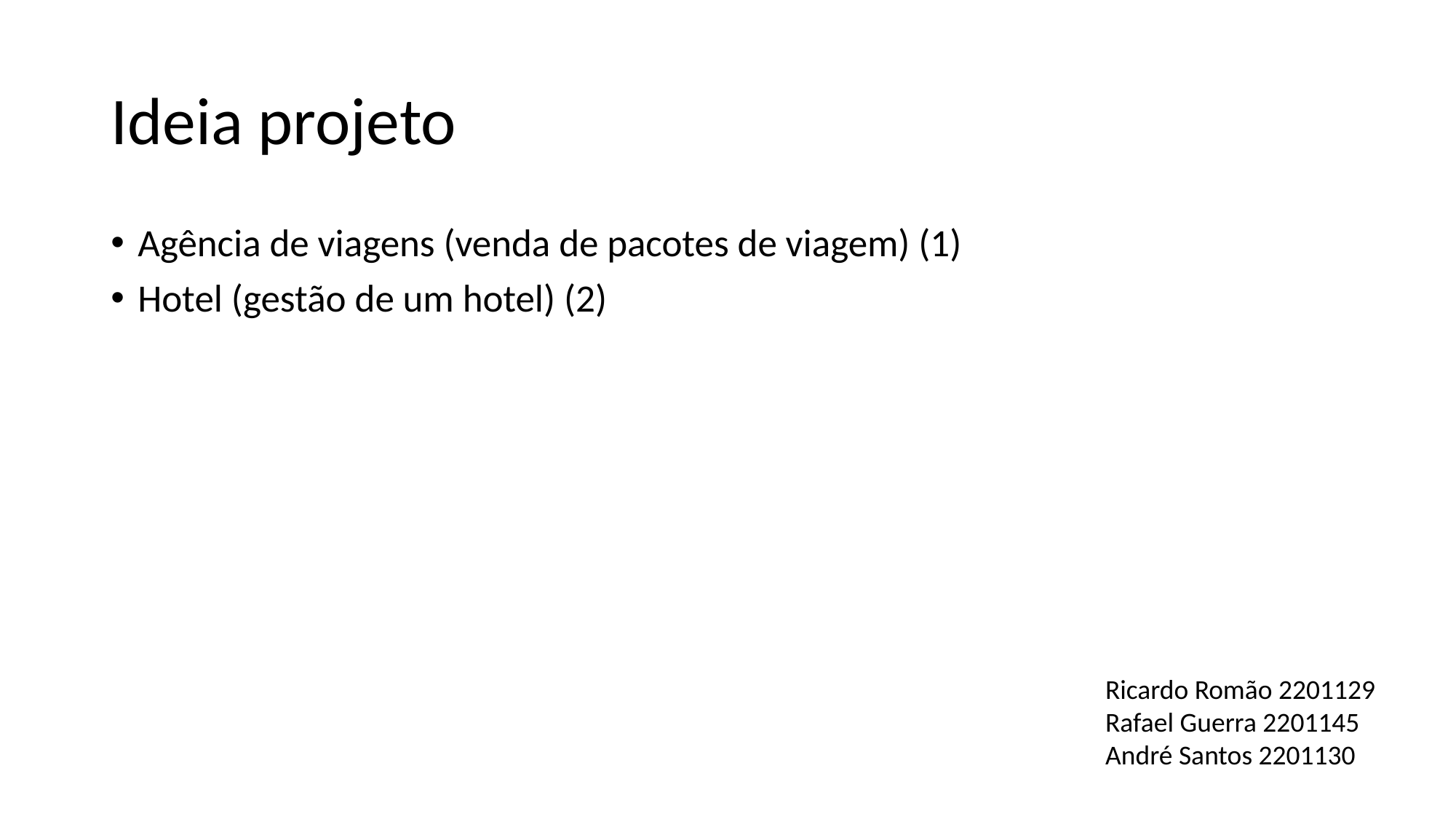

# Ideia projeto
Agência de viagens (venda de pacotes de viagem) (1)
Hotel (gestão de um hotel) (2)
Ricardo Romão 2201129
Rafael Guerra 2201145
André Santos 2201130